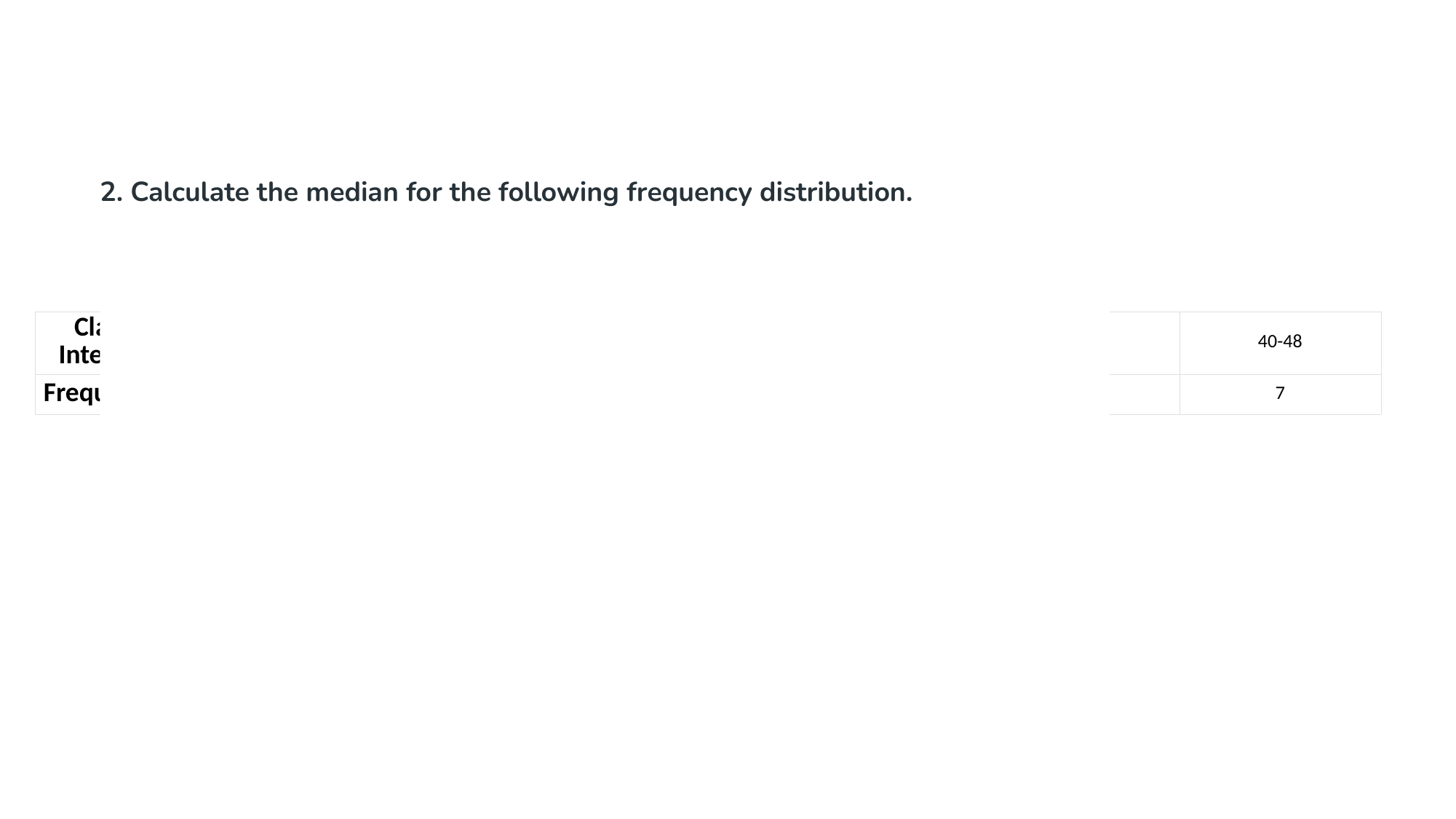

#
2. Calculate the median for the following frequency distribution.
| Class Interval | 0-8 | 8-16 | 16-24 | 24-32 | 32-40 | 40-48 |
| --- | --- | --- | --- | --- | --- | --- |
| Frequency | 8 | 10 | 16 | 24 | 15 | 7 |